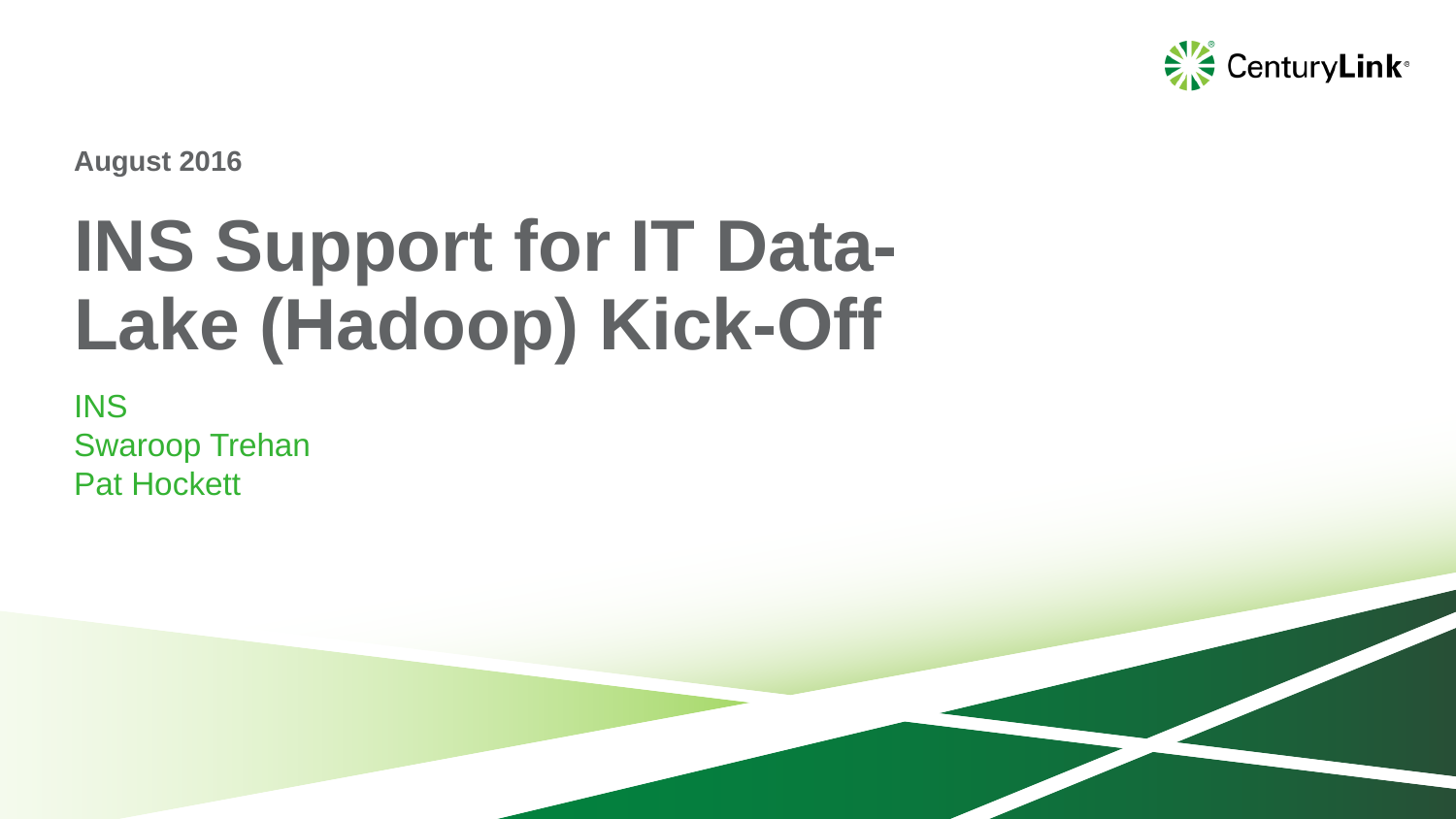

August 2016
# INS Support for IT Data-Lake (Hadoop) Kick-Off
INS
Swaroop Trehan
Pat Hockett